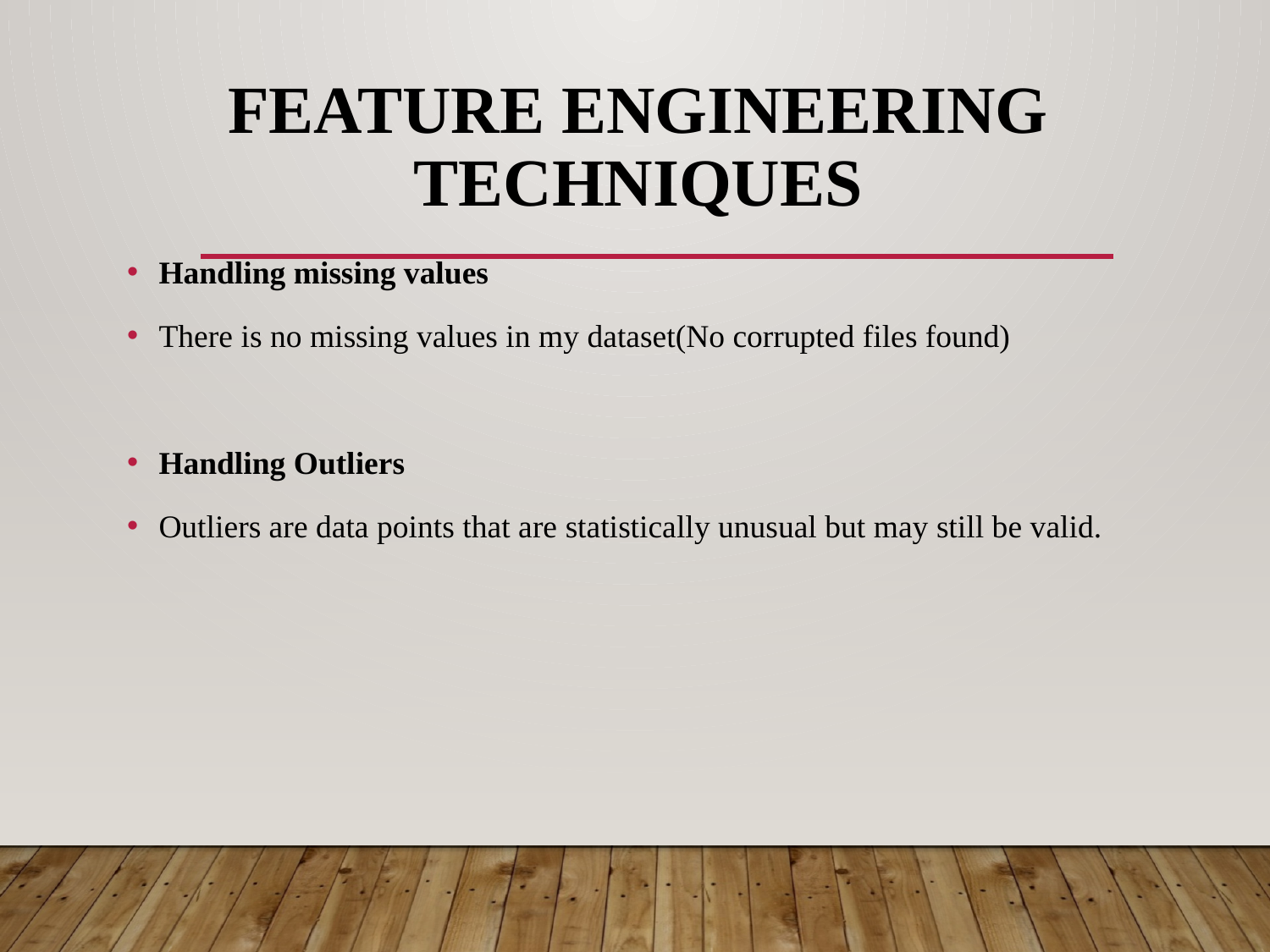

# Feature Engineering Techniques
Handling missing values
There is no missing values in my dataset(No corrupted files found)

Handling Outliers
Outliers are data points that are statistically unusual but may still be valid.